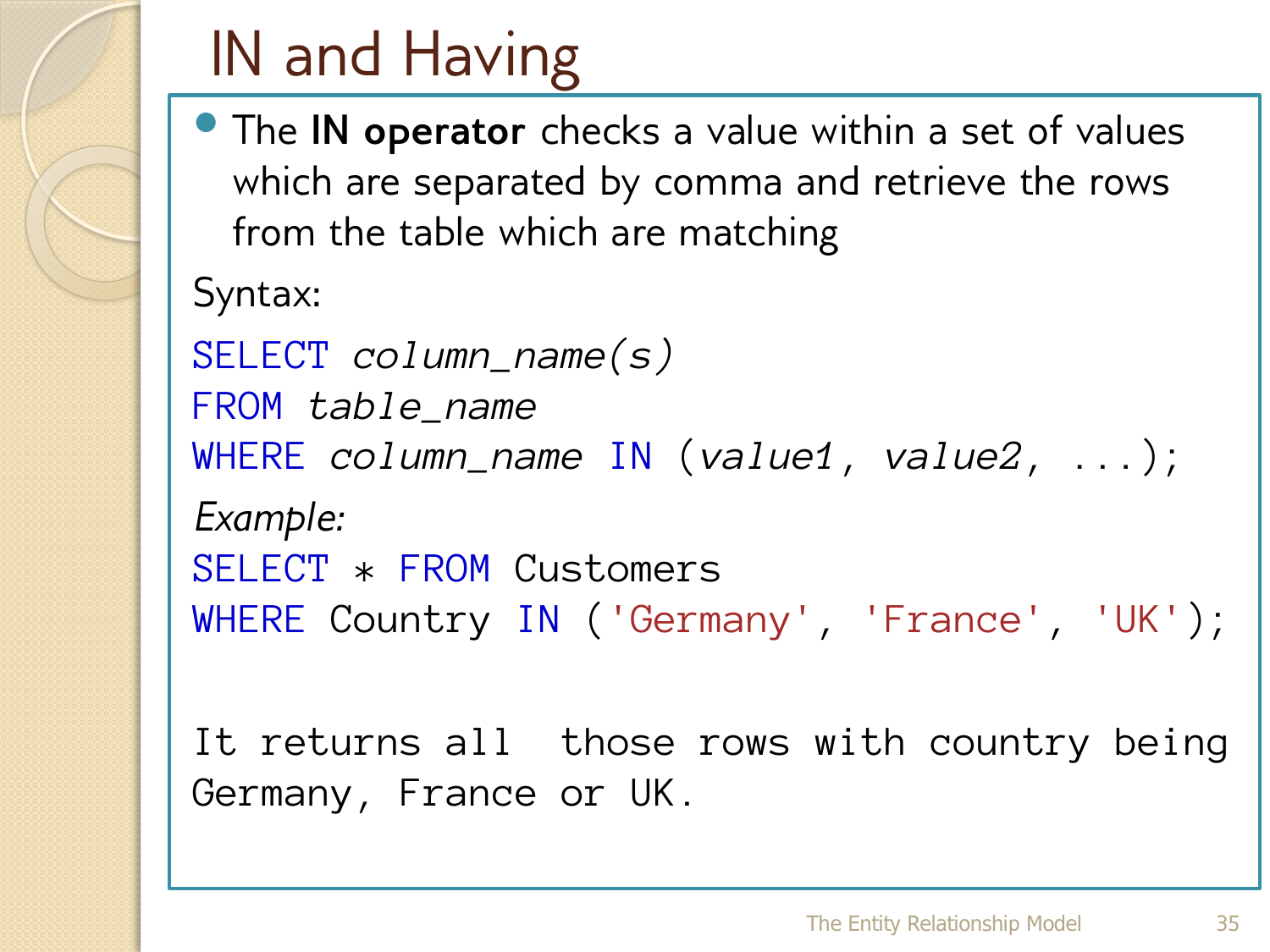

# IN and Having
The IN operator checks a value within a set of values which are separated by comma and retrieve the rows from the table which are matching
Syntax:
SELECT column_name(s)
FROM table_name
WHERE column_name IN (value1, value2, ...);
Example:
SELECT * FROM Customers
WHERE Country IN ('Germany', 'France', 'UK');

It returns all  those rows with country being Germany, France or UK.
The Entity Relationship Model
35